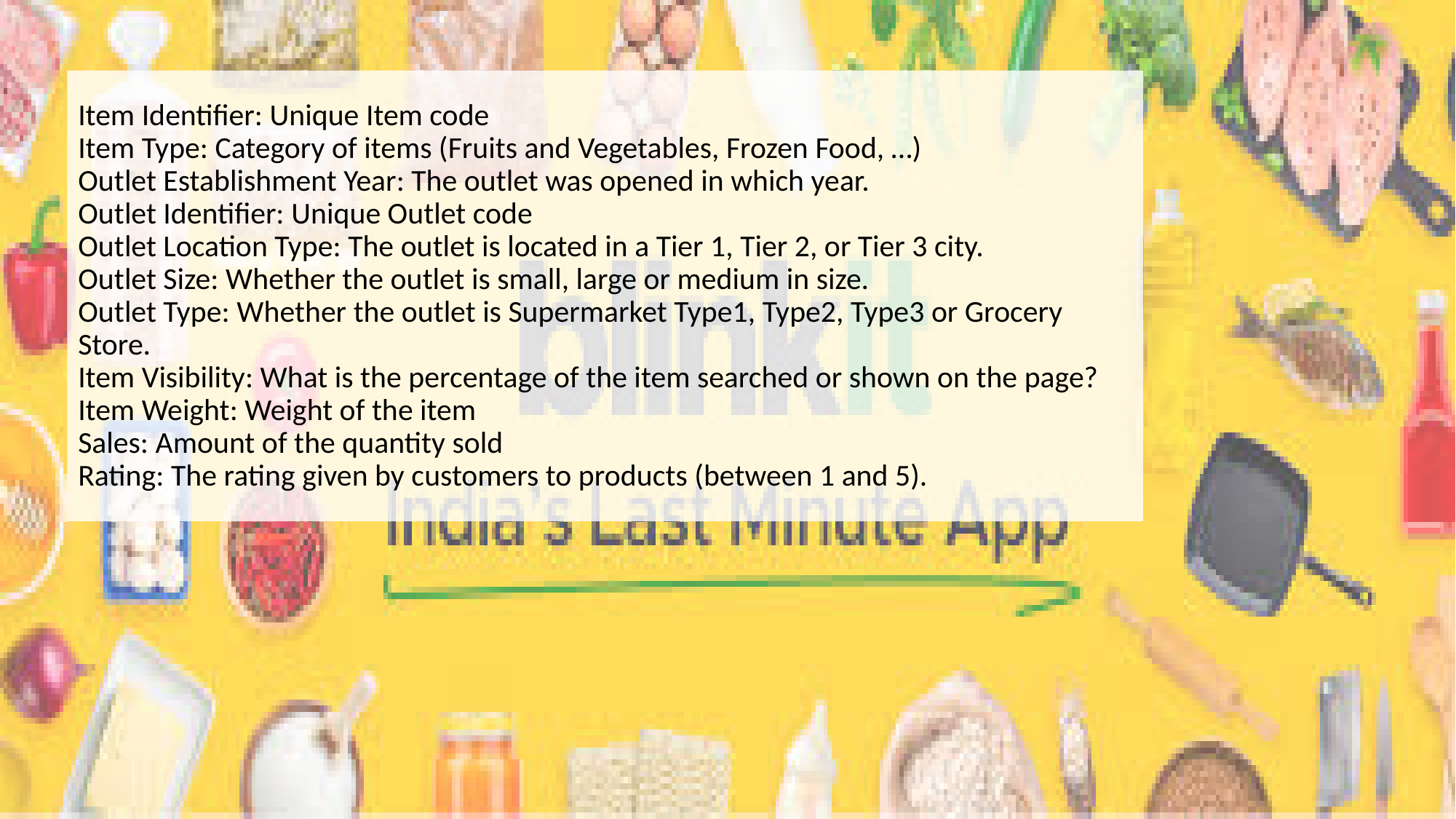

# Item Identifier: Unique Item code Item Type: Category of items (Fruits and Vegetables, Frozen Food, …) Outlet Establishment Year: The outlet was opened in which year. Outlet Identifier: Unique Outlet code Outlet Location Type: The outlet is located in a Tier 1, Tier 2, or Tier 3 city. Outlet Size: Whether the outlet is small, large or medium in size. Outlet Type: Whether the outlet is Supermarket Type1, Type2, Type3 or Grocery Store. Item Visibility: What is the percentage of the item searched or shown on the page? Item Weight: Weight of the item Sales: Amount of the quantity sold Rating: The rating given by customers to products (between 1 and 5).